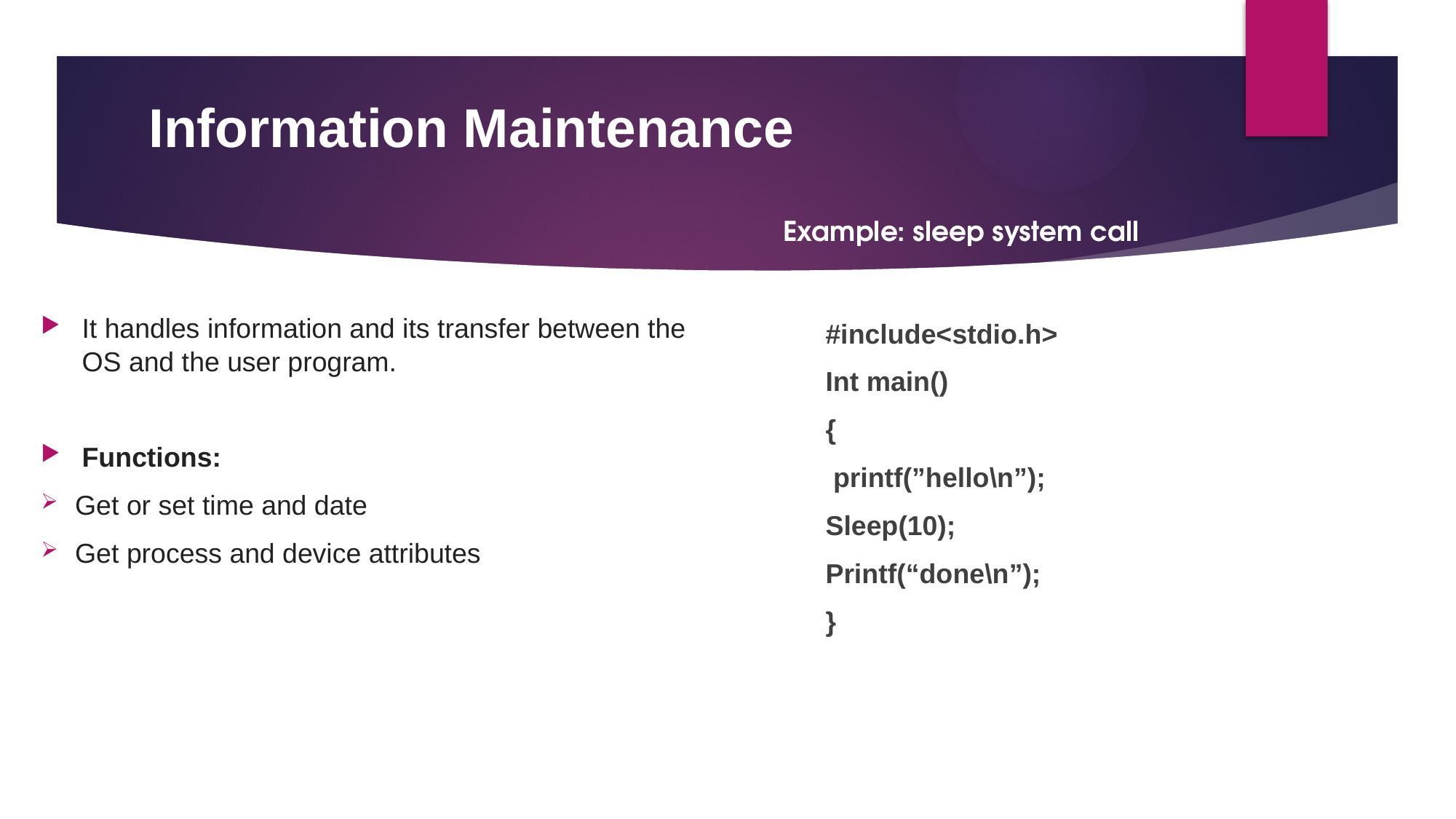

# Information Maintenance
Example: sleep system call

It handles information and its transfer between the OS and the user program.

Functions:
Get or set time and date
Get process and device attributes

#include<stdio.h>
Int main()
{
 printf(”hello\n”);
Sleep(10);
Printf(“done\n”);
}